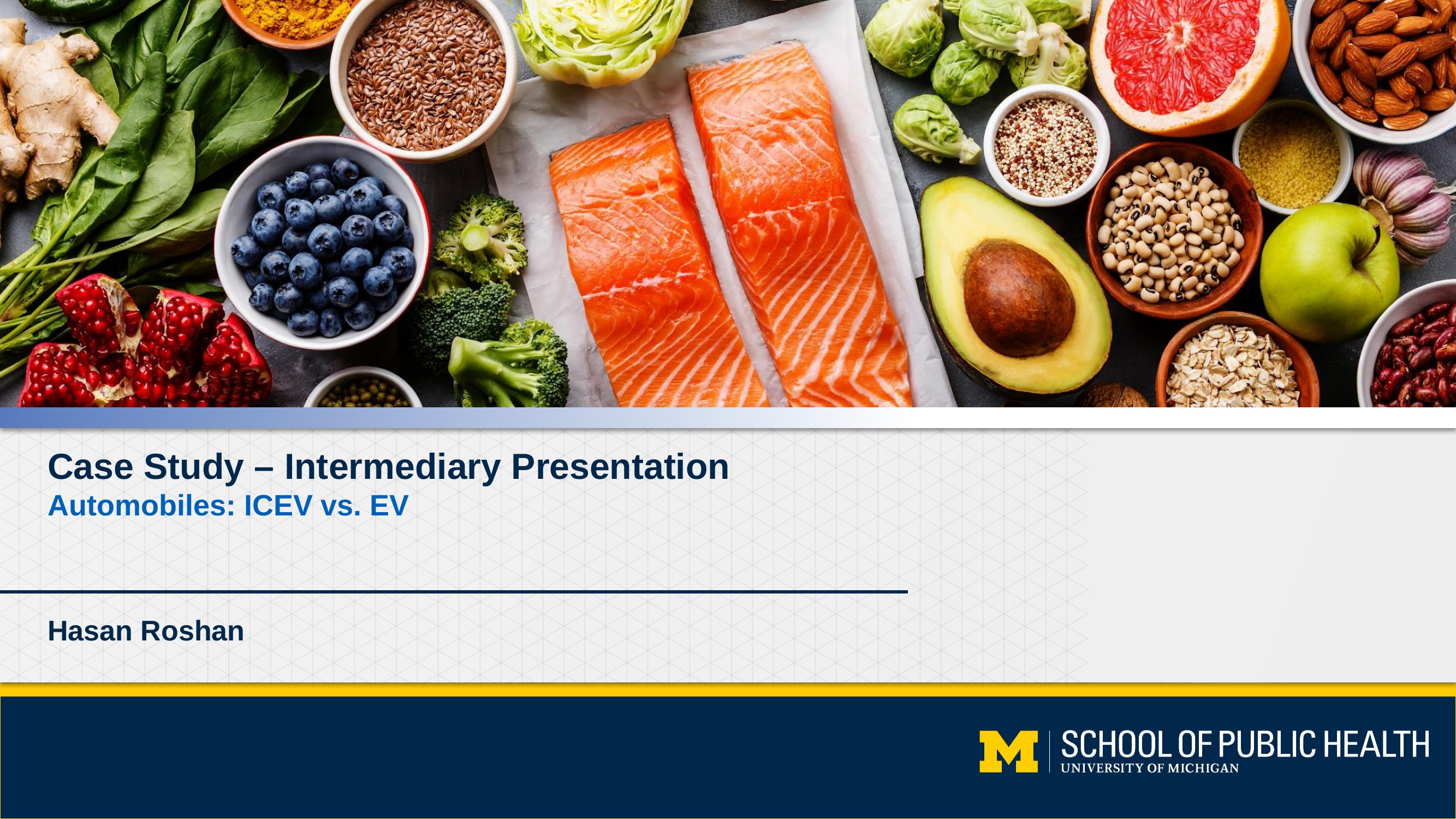

Case Study – Intermediary Presentation
Automobiles: ICEV vs. EV
Hasan Roshan